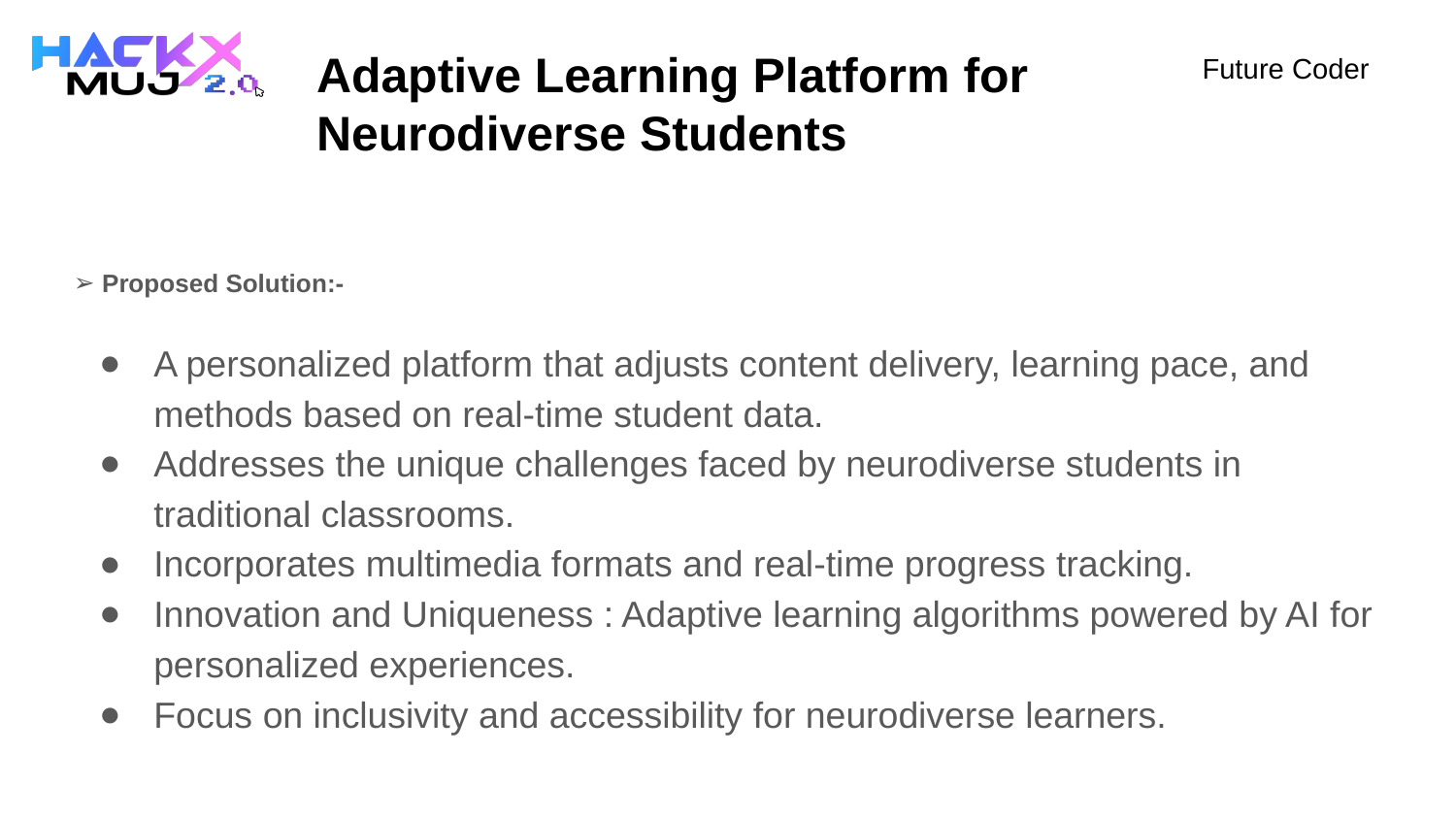

Adaptive Learning Platform for Neurodiverse Students

# Future Coder
Proposed Solution:-

A personalized platform that adjusts content delivery, learning pace, and methods based on real-time student data.
Addresses the unique challenges faced by neurodiverse students in traditional classrooms.
Incorporates multimedia formats and real-time progress tracking.
Innovation and Uniqueness : Adaptive learning algorithms powered by AI for personalized experiences.
Focus on inclusivity and accessibility for neurodiverse learners.